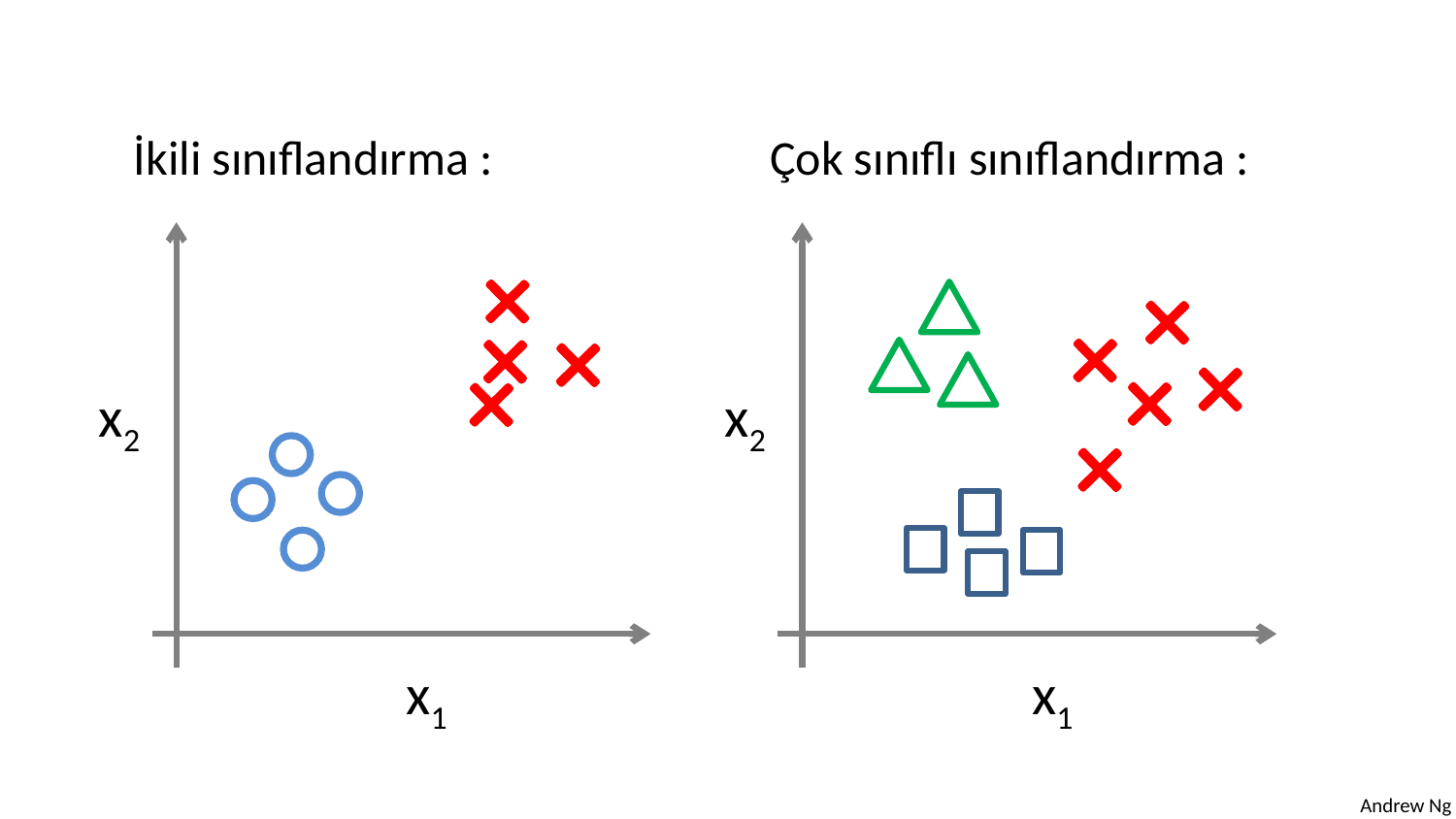

Çok sınıflı sınıflandırma :
İkili sınıflandırma :

x2

x1

x2

x1